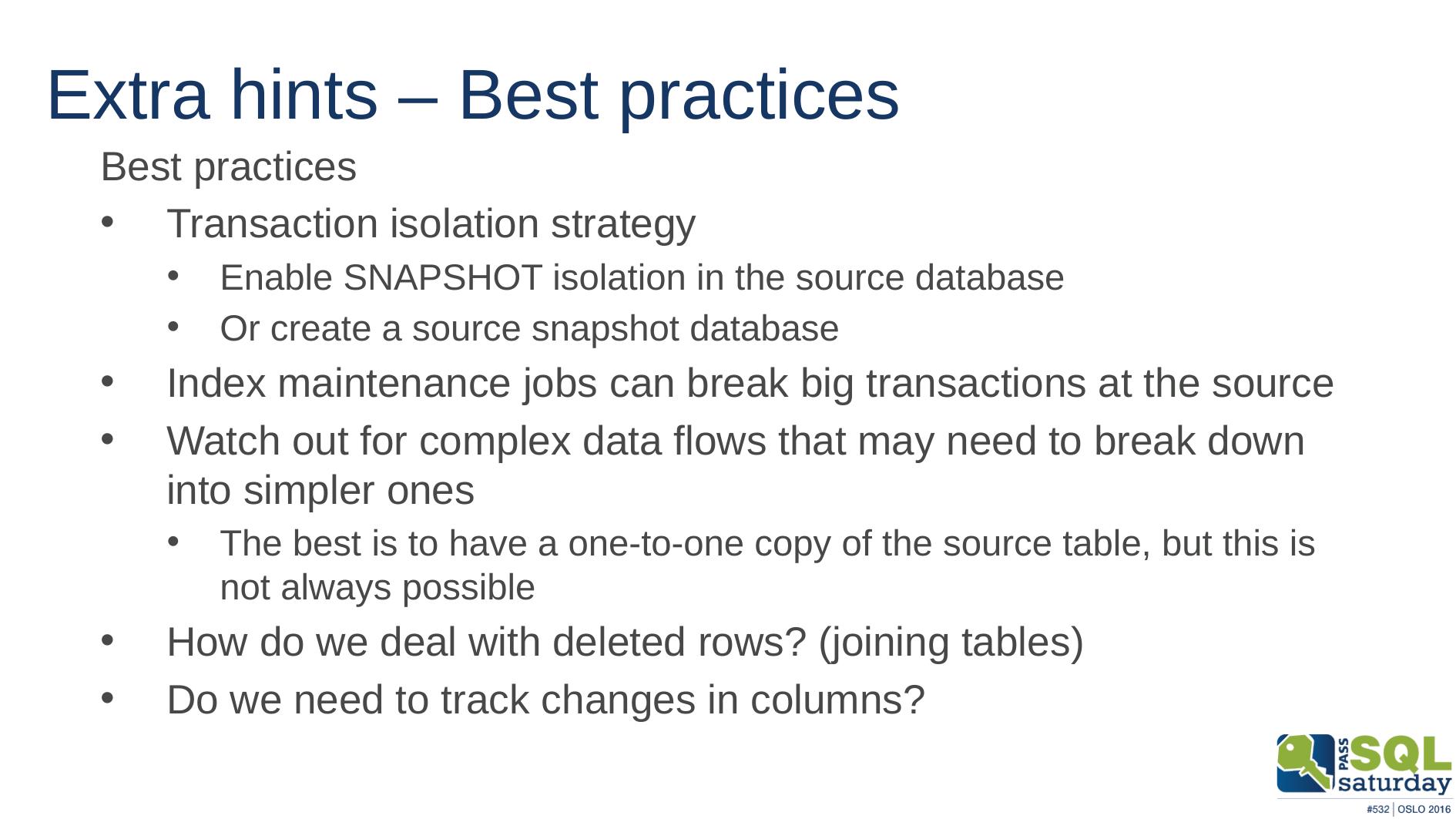

# Extra hints – Best practices
Best practices
Transaction isolation strategy
Enable SNAPSHOT isolation in the source database
Or create a source snapshot database
Index maintenance jobs can break big transactions at the source
Watch out for complex data flows that may need to break down into simpler ones
The best is to have a one-to-one copy of the source table, but this is not always possible
How do we deal with deleted rows? (joining tables)
Do we need to track changes in columns?